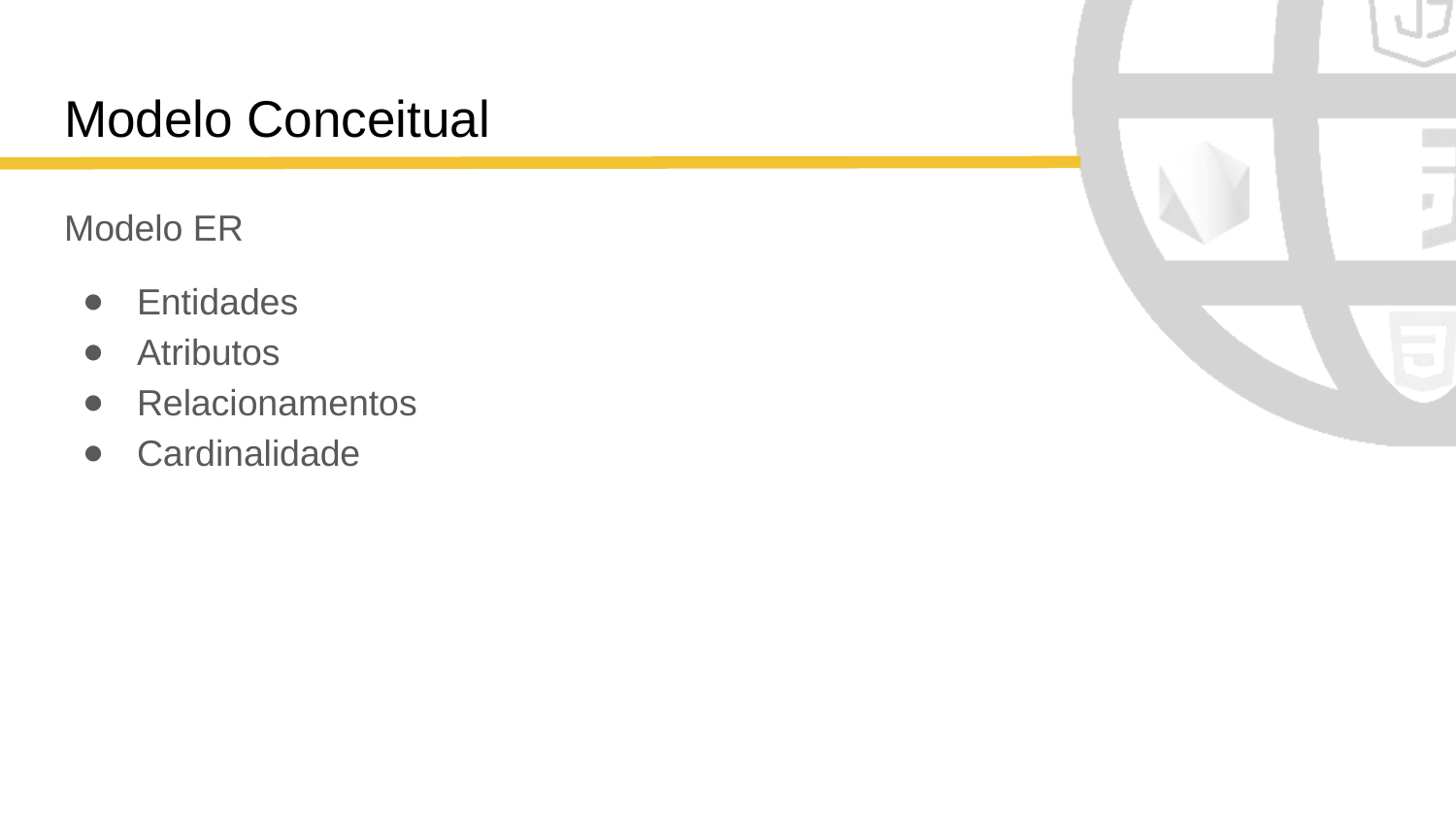

# Modelo Conceitual
Modelo ER
Entidades
Atributos
Relacionamentos
Cardinalidade